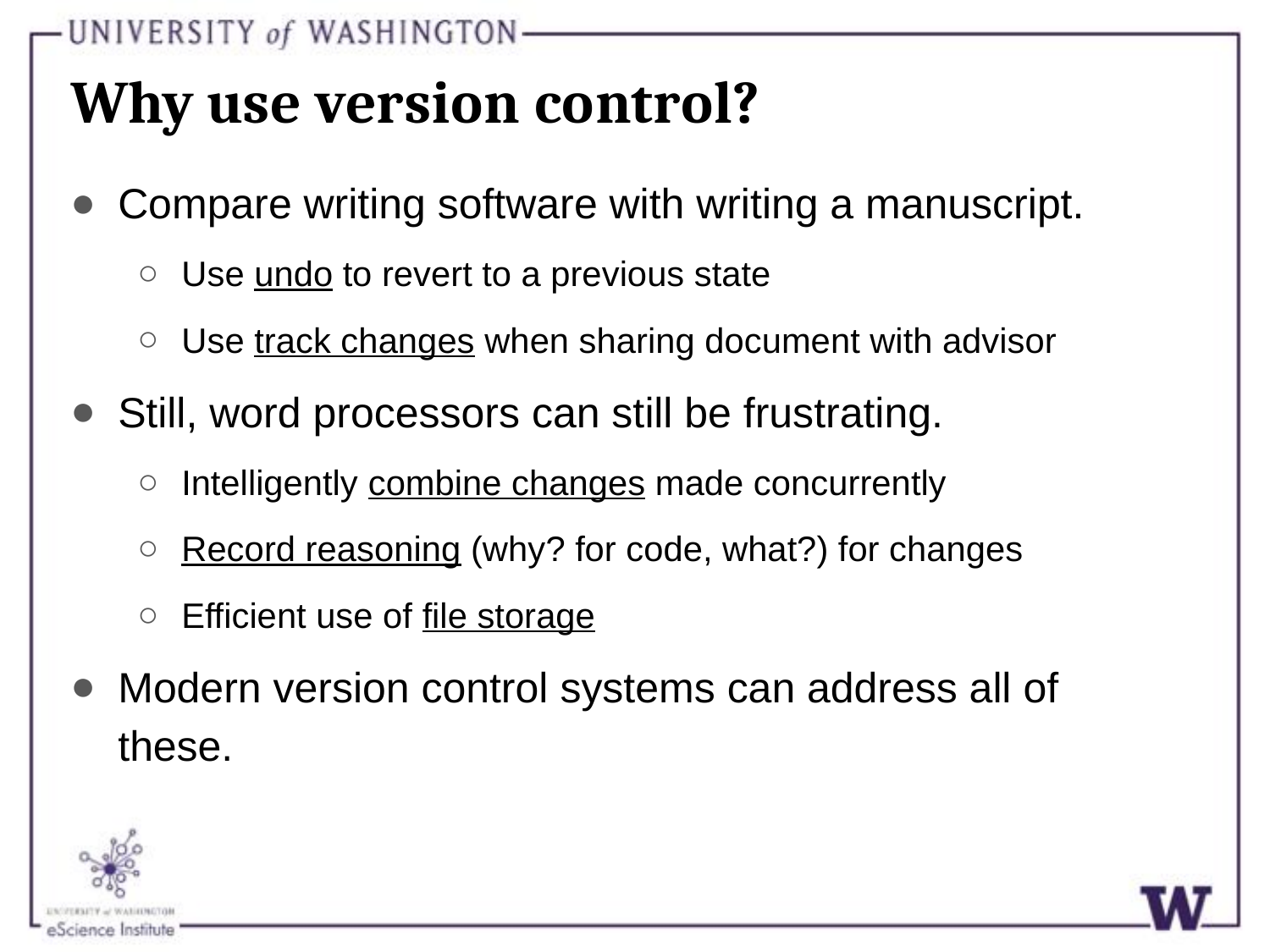

# Why use version control?
Compare writing software with writing a manuscript.
Use undo to revert to a previous state
Use track changes when sharing document with advisor
Still, word processors can still be frustrating.
Intelligently combine changes made concurrently
Record reasoning (why? for code, what?) for changes
Efficient use of file storage
Modern version control systems can address all of these.